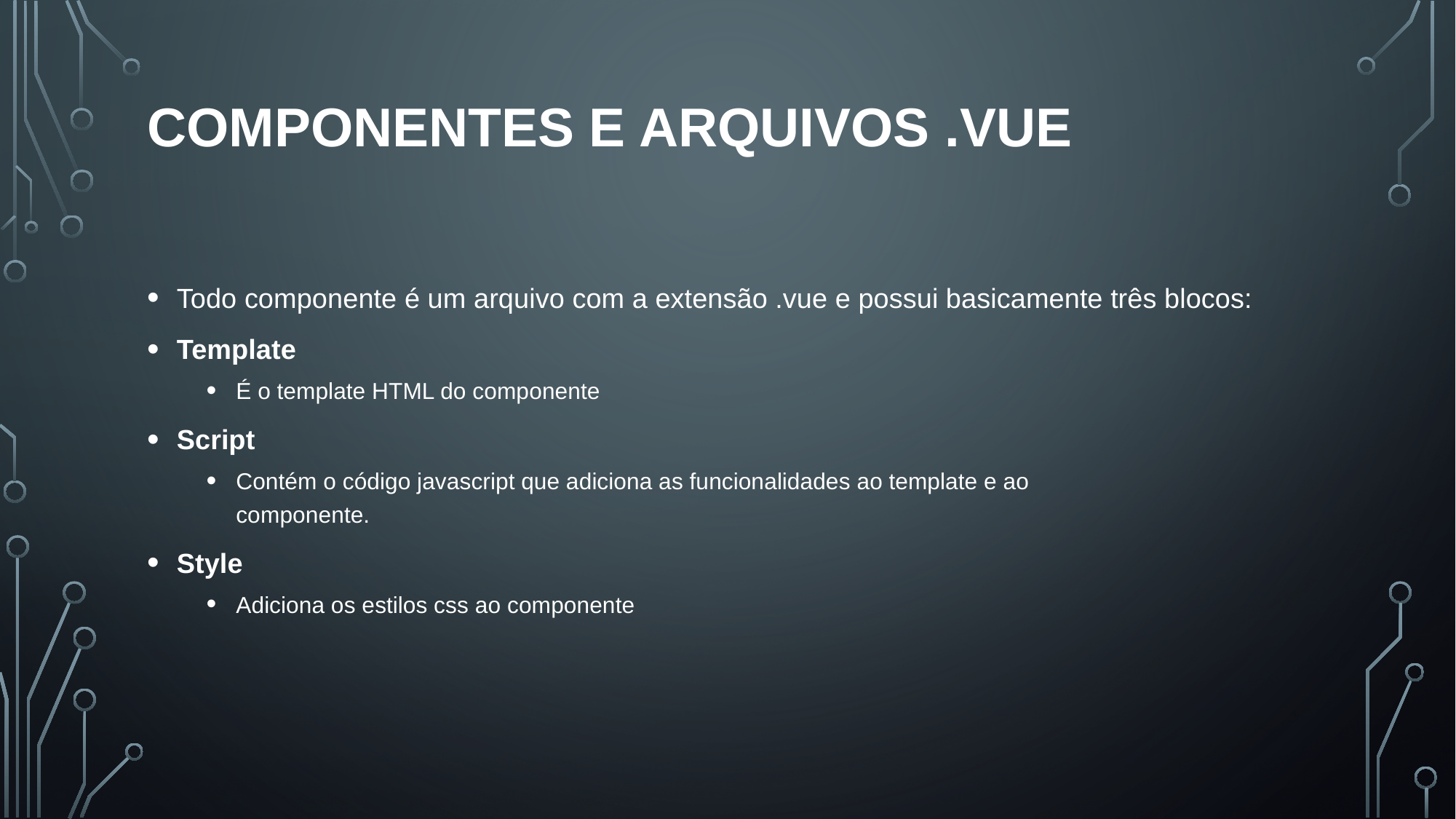

# Componentes e arquivos .vue
Todo componente é um arquivo com a extensão .vue e possui basicamente três blocos:
Template
É o template HTML do componente
Script
Contém o código javascript que adiciona as funcionalidades ao template e ao
componente.
Style
Adiciona os estilos css ao componente